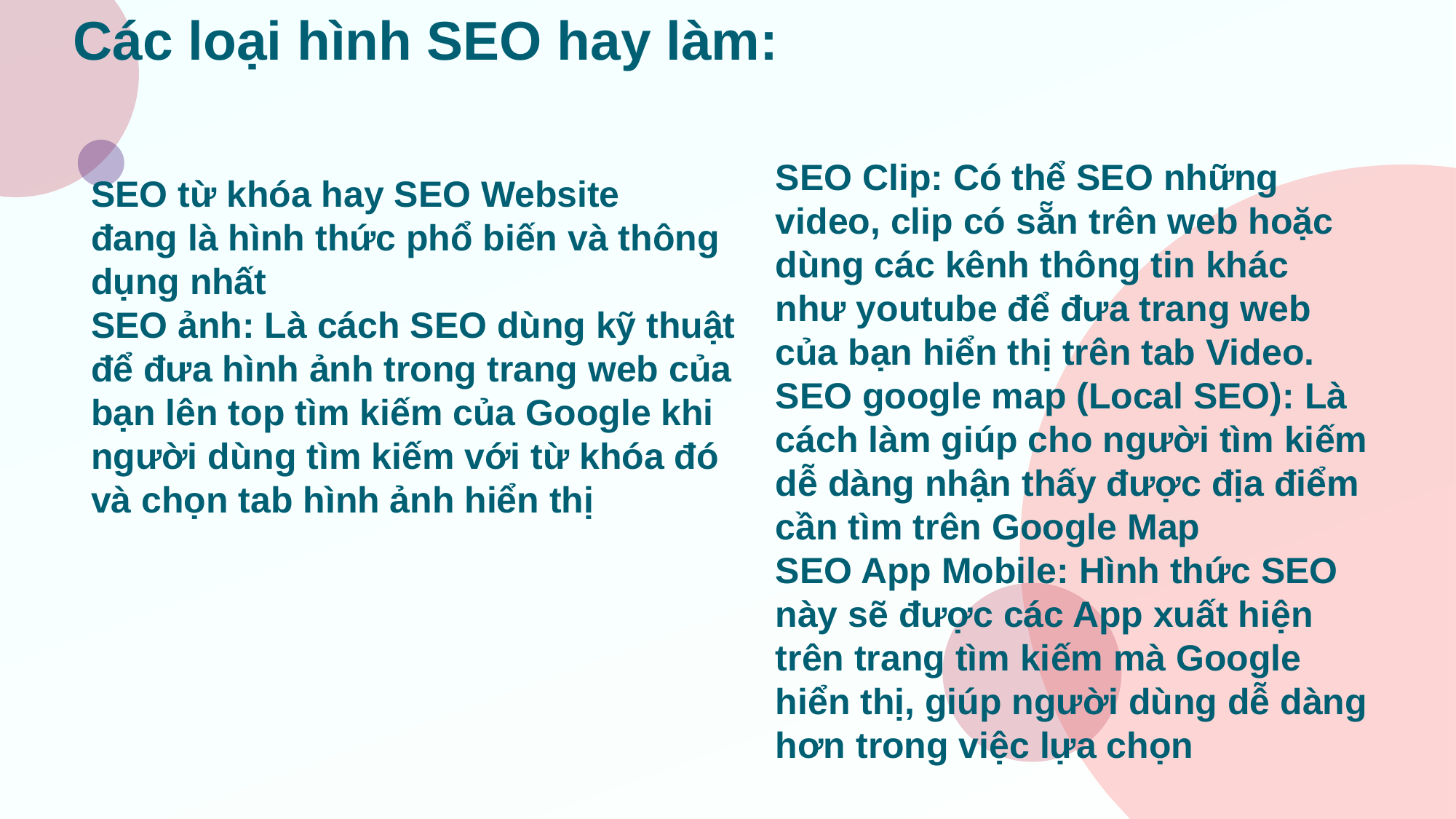

Các loại hình SEO hay làm:
SEO Clip: Có thể SEO những video, clip có sẵn trên web hoặc dùng các kênh thông tin khác như youtube để đưa trang web của bạn hiển thị trên tab Video.
SEO google map (Local SEO): Là cách làm giúp cho người tìm kiếm dễ dàng nhận thấy được địa điểm cần tìm trên Google Map
SEO App Mobile: Hình thức SEO này sẽ được các App xuất hiện trên trang tìm kiếm mà Google hiển thị, giúp người dùng dễ dàng hơn trong việc lựa chọn
SEO từ khóa hay SEO Website đang là hình thức phổ biến và thông dụng nhất
SEO ảnh: Là cách SEO dùng kỹ thuật để đưa hình ảnh trong trang web của bạn lên top tìm kiếm của Google khi người dùng tìm kiếm với từ khóa đó và chọn tab hình ảnh hiển thị